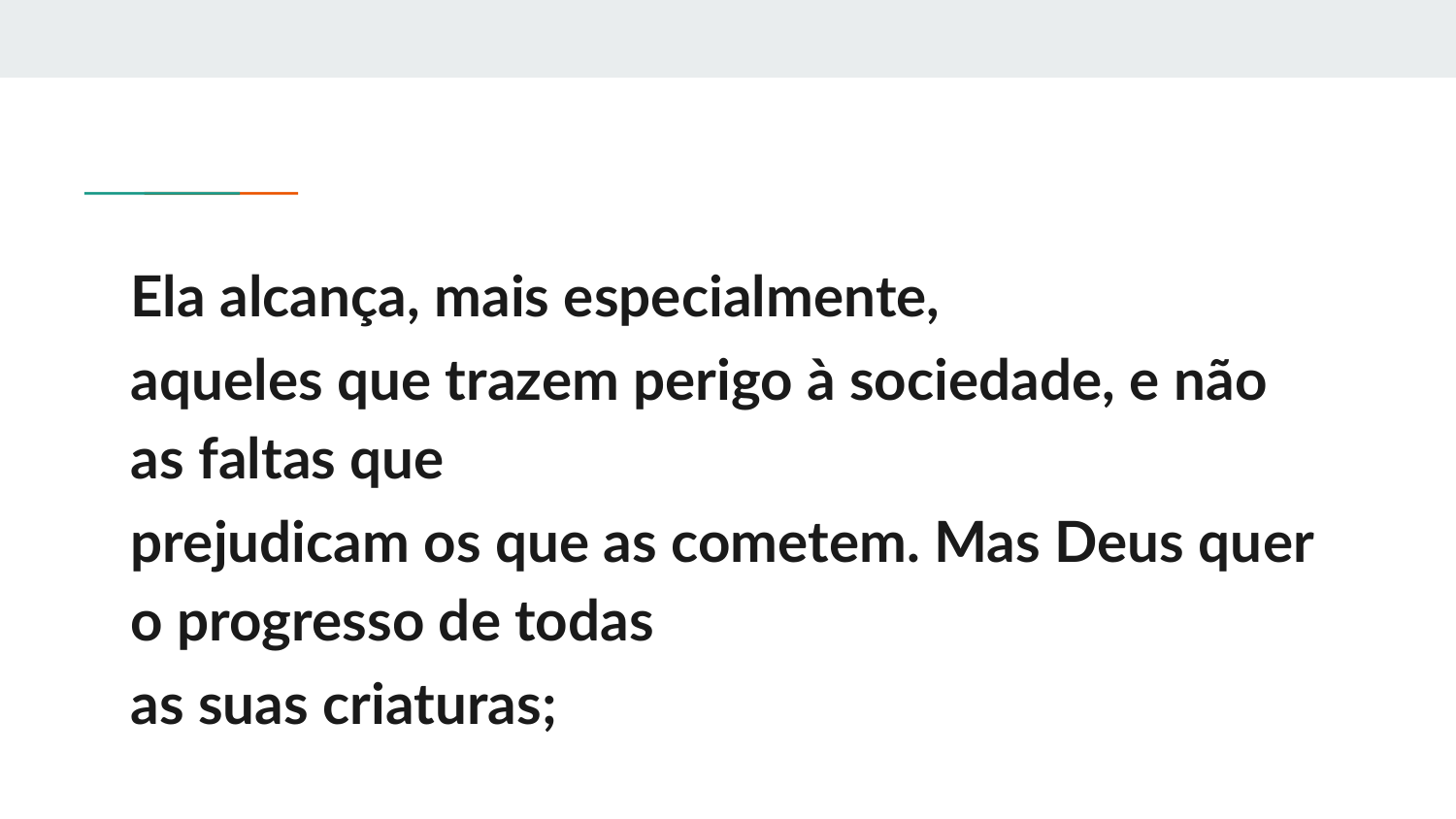

Ela alcança, mais especialmente,
aqueles que trazem perigo à sociedade, e não as faltas que
prejudicam os que as cometem. Mas Deus quer o progresso de todas
as suas criaturas;